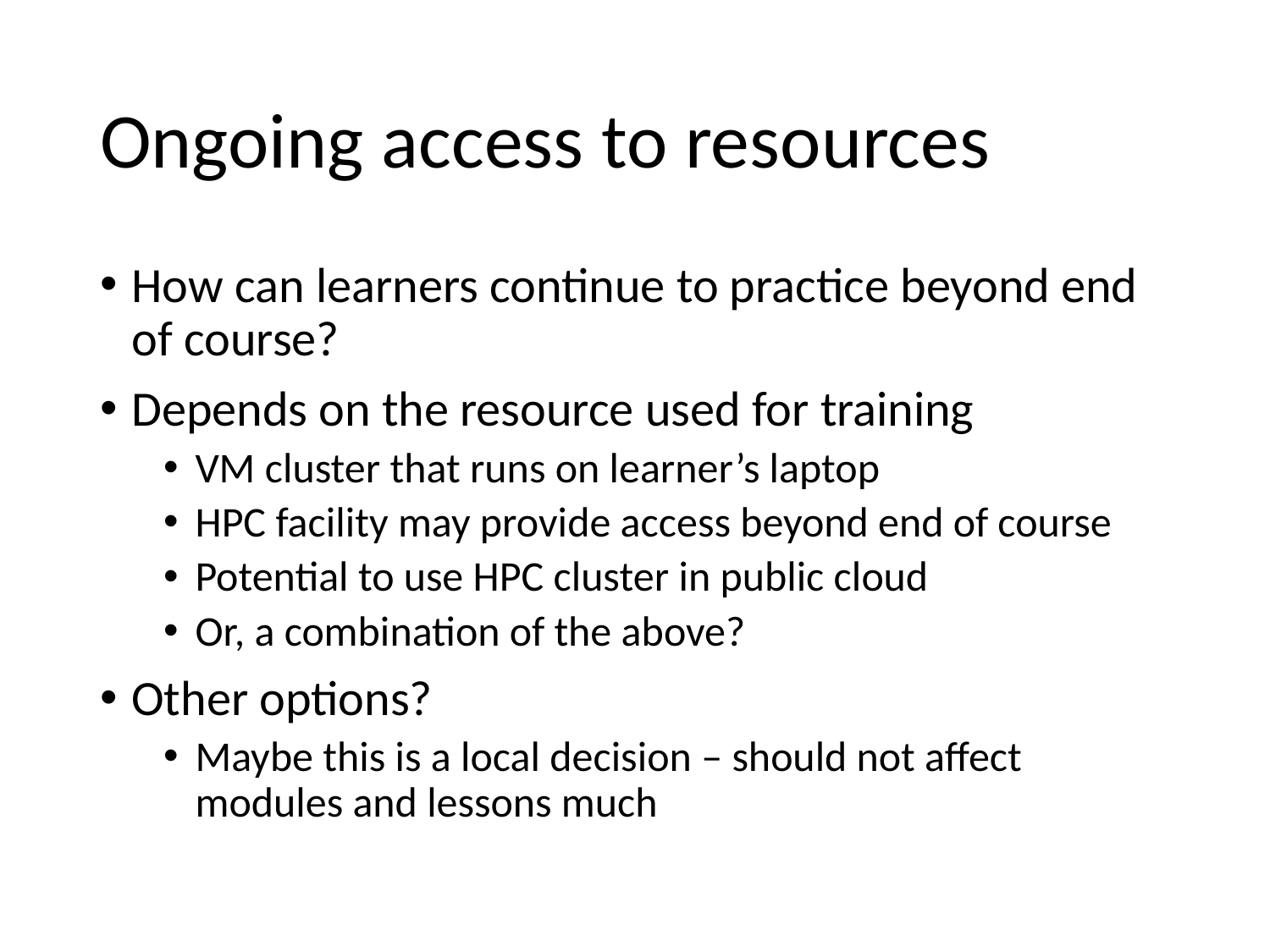

# Ongoing access to resources
How can learners continue to practice beyond end of course?
Depends on the resource used for training
VM cluster that runs on learner’s laptop
HPC facility may provide access beyond end of course
Potential to use HPC cluster in public cloud
Or, a combination of the above?
Other options?
Maybe this is a local decision – should not affect modules and lessons much